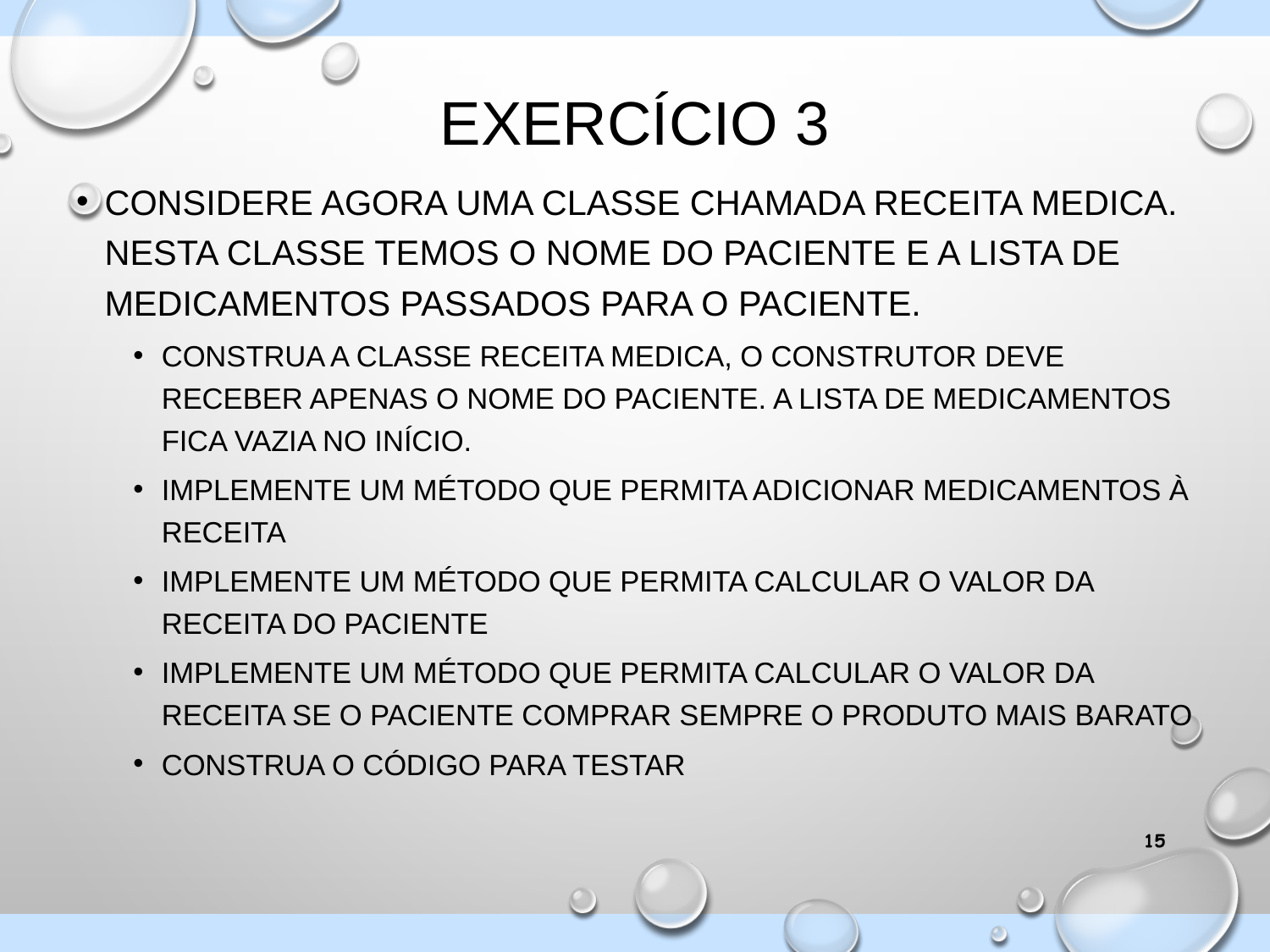

# Exercício 3
Considere agora uma classe chamada Receita Medica. Nesta classe temos o nome do paciente e a lista de medicamentos passados para o paciente.
Construa a classe Receita Medica, o construtor deve receber apenas o nome do paciente. A lista de medicamentos fica vazia no início.
Implemente um método que permita adicionar medicamentos à receita
Implemente um método que permita calcular o valor da receita do paciente
Implemente um método que permita calcular o valor da receita se o paciente comprar sempre o produto mais barato
Construa o código para testar

15